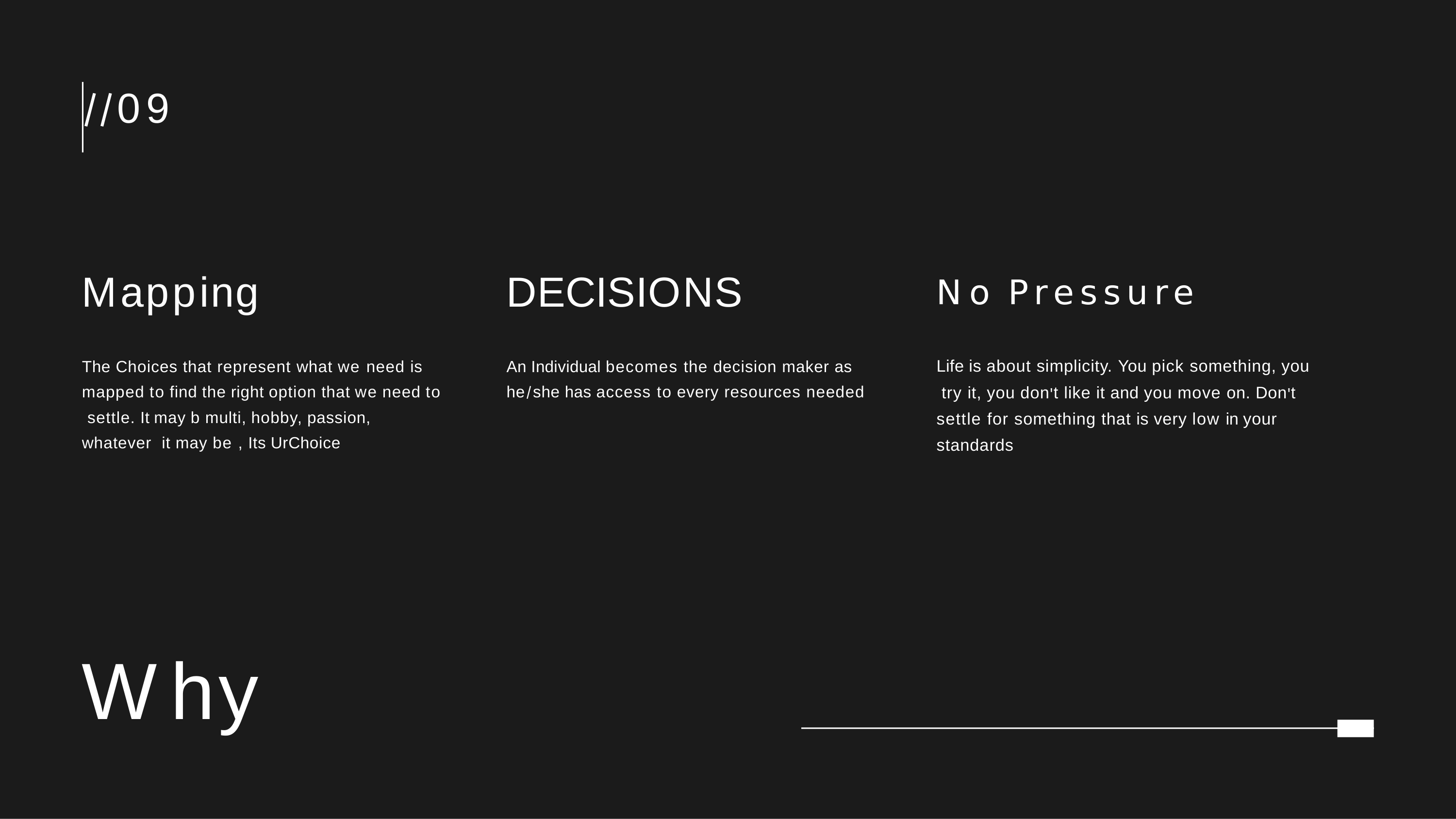

# //09

Mapping
DECISIONS
No Pressure
Life is about simplicity. You pick something, you  try it, you don't like it and you move on. Don't  settle for something that is very low in your  standards
The Choices that represent what we need is  mapped to find the right option that we need to  settle. It may b multi, hobby, passion, whatever  it may be , Its UrChoice
An Individual becomes the decision maker as  he/she has access to every resources needed
Why